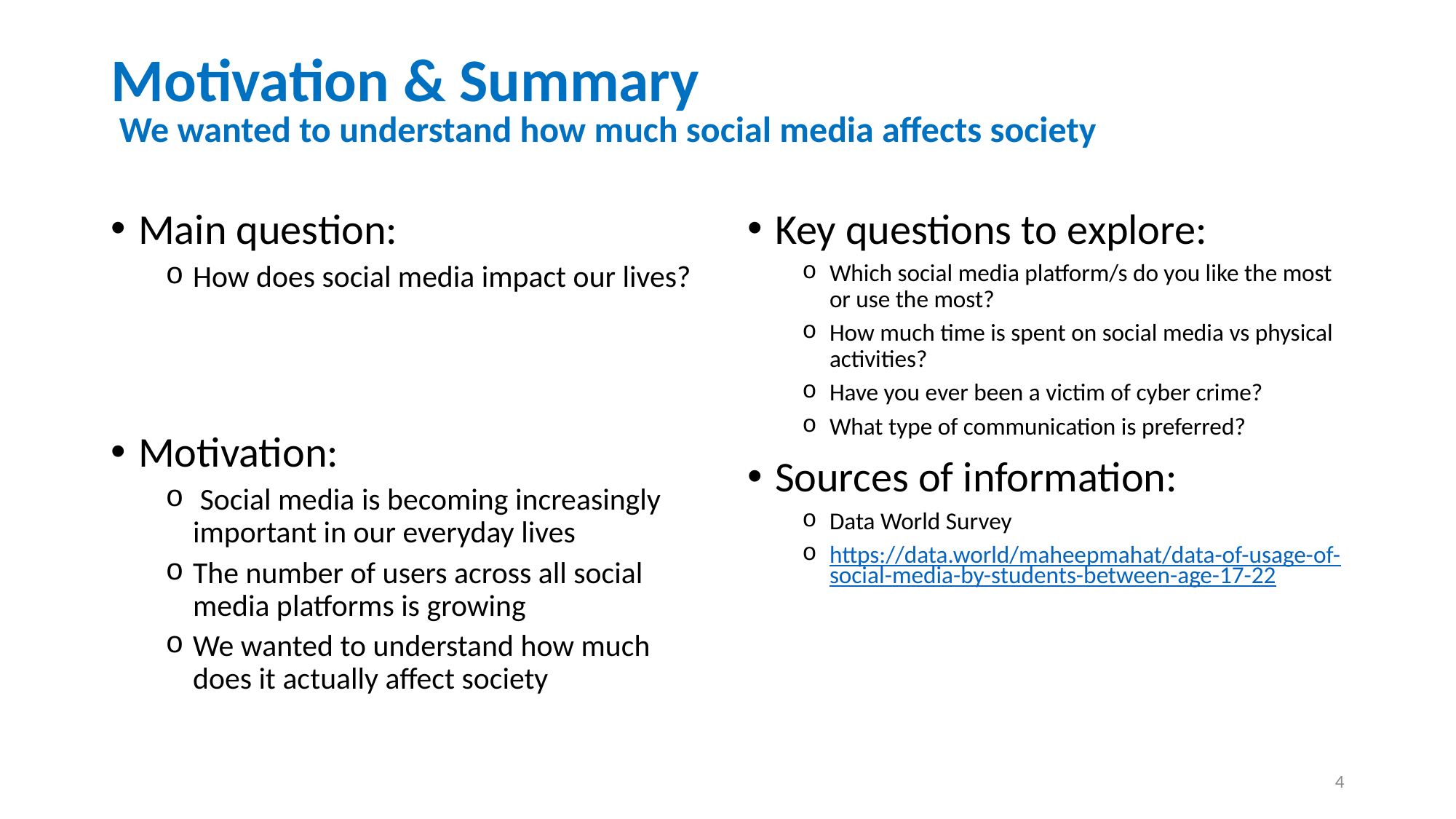

# Motivation & Summary
 We wanted to understand how much social media affects society
Main question:
How does social media impact our lives?

Motivation:
 Social media is becoming increasingly important in our everyday lives
The number of users across all social media platforms is growing
We wanted to understand how much does it actually affect society

Key questions to explore:
Which social media platform/s do you like the most or use the most?
How much time is spent on social media vs physical activities?
Have you ever been a victim of cyber crime?
What type of communication is preferred?
Sources of information:
Data World Survey
https://data.world/maheepmahat/data-of-usage-of-social-media-by-students-between-age-17-22

4